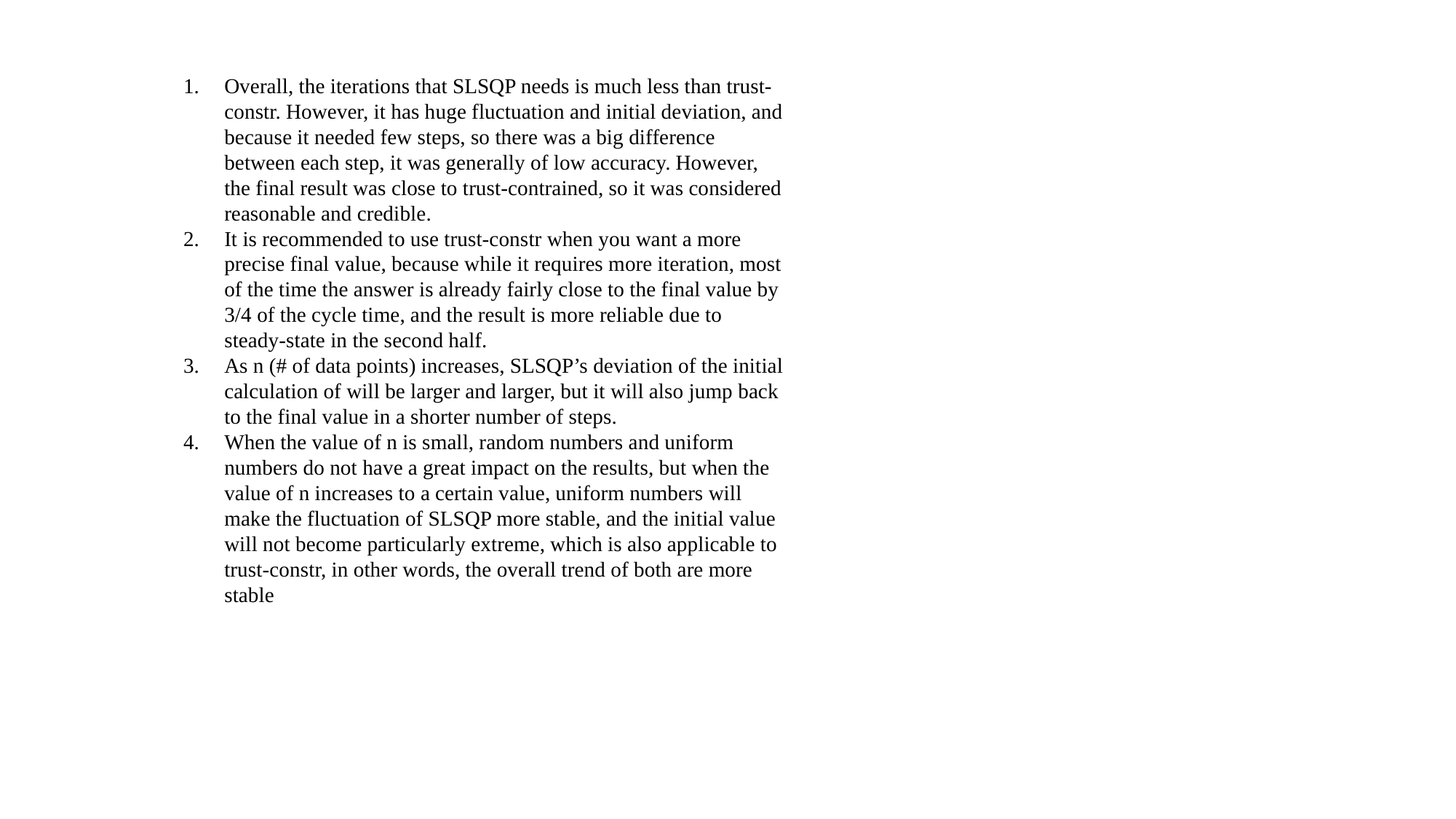

Overall, the iterations that SLSQP needs is much less than trust-constr. However, it has huge fluctuation and initial deviation, and because it needed few steps, so there was a big difference between each step, it was generally of low accuracy. However, the final result was close to trust-contrained, so it was considered reasonable and credible.
It is recommended to use trust-constr when you want a more precise final value, because while it requires more iteration, most of the time the answer is already fairly close to the final value by 3/4 of the cycle time, and the result is more reliable due to steady-state in the second half.
As n (# of data points) increases, SLSQP’s deviation of the initial calculation of will be larger and larger, but it will also jump back to the final value in a shorter number of steps.
When the value of n is small, random numbers and uniform numbers do not have a great impact on the results, but when the value of n increases to a certain value, uniform numbers will make the fluctuation of SLSQP more stable, and the initial value will not become particularly extreme, which is also applicable to trust-constr, in other words, the overall trend of both are more stable